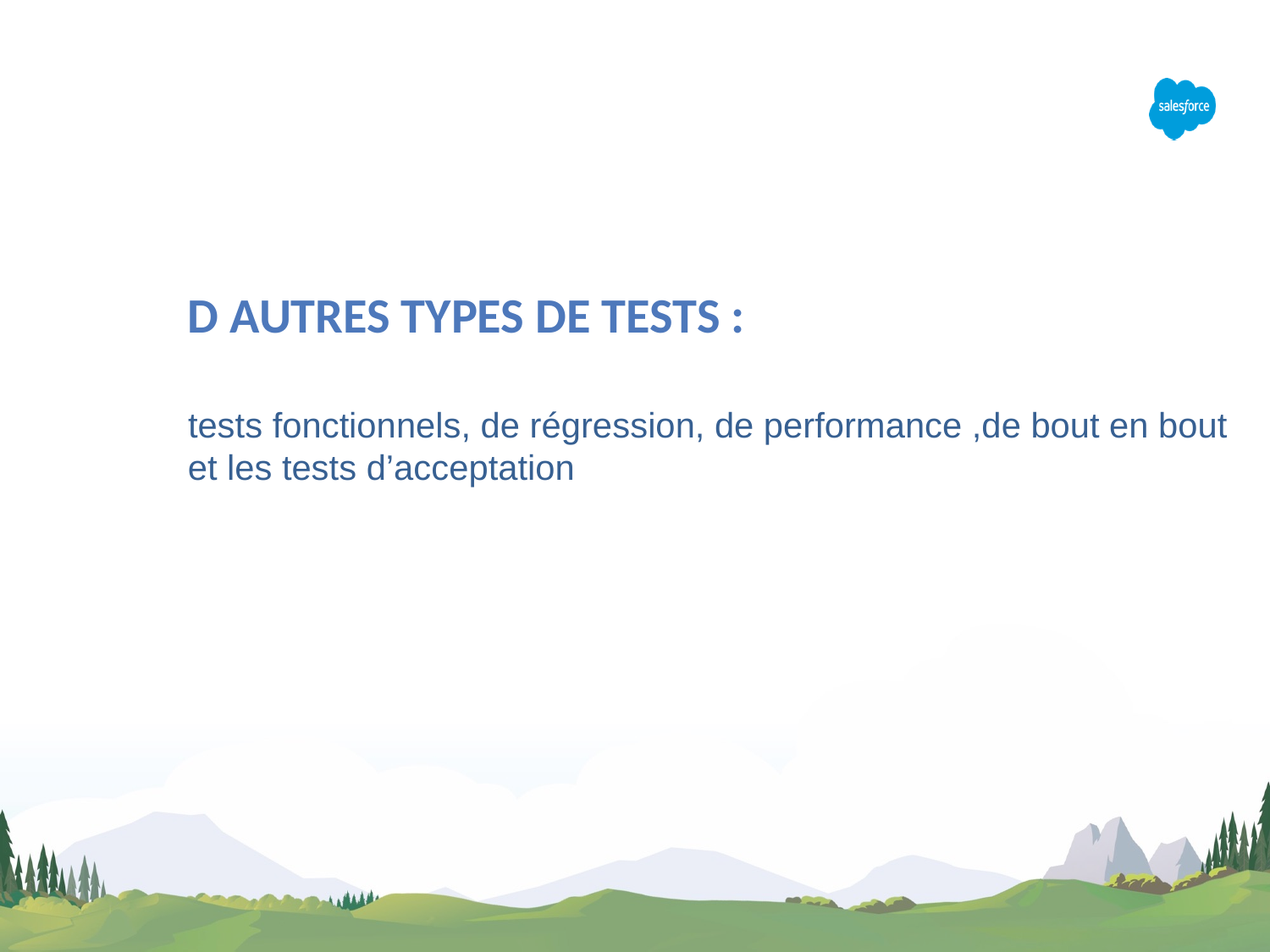

D autres types de tests :

tests fonctionnels, de régression, de performance ,de bout en bout
et les tests d’acceptation